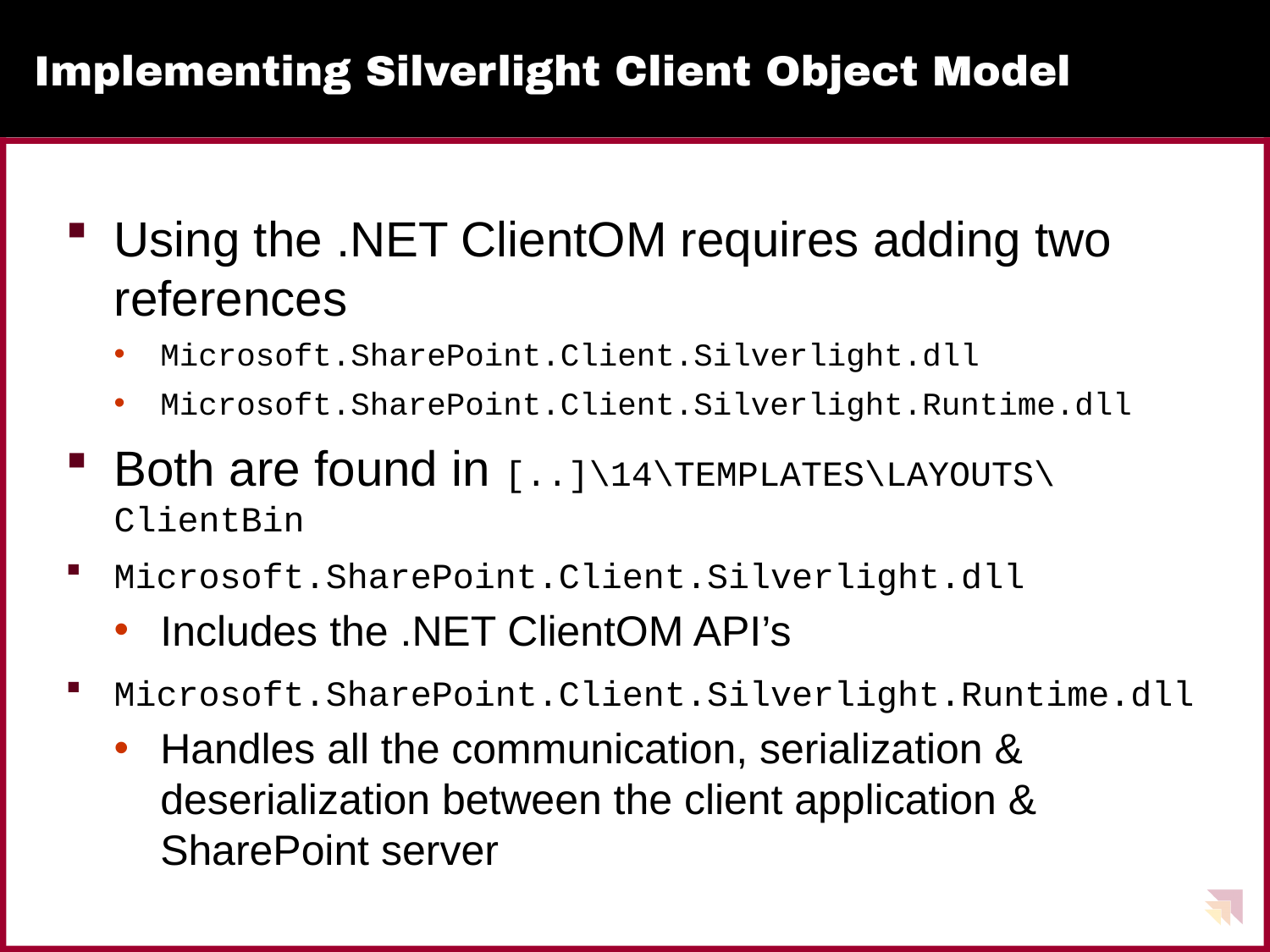

# Implementing Silverlight Client Object Model
Using the .NET ClientOM requires adding two references
Microsoft.SharePoint.Client.Silverlight.dll
Microsoft.SharePoint.Client.Silverlight.Runtime.dll
Both are found in [..]\14\TEMPLATES\LAYOUTS\ClientBin
Microsoft.SharePoint.Client.Silverlight.dll
Includes the .NET ClientOM API’s
Microsoft.SharePoint.Client.Silverlight.Runtime.dll
Handles all the communication, serialization & deserialization between the client application & SharePoint server